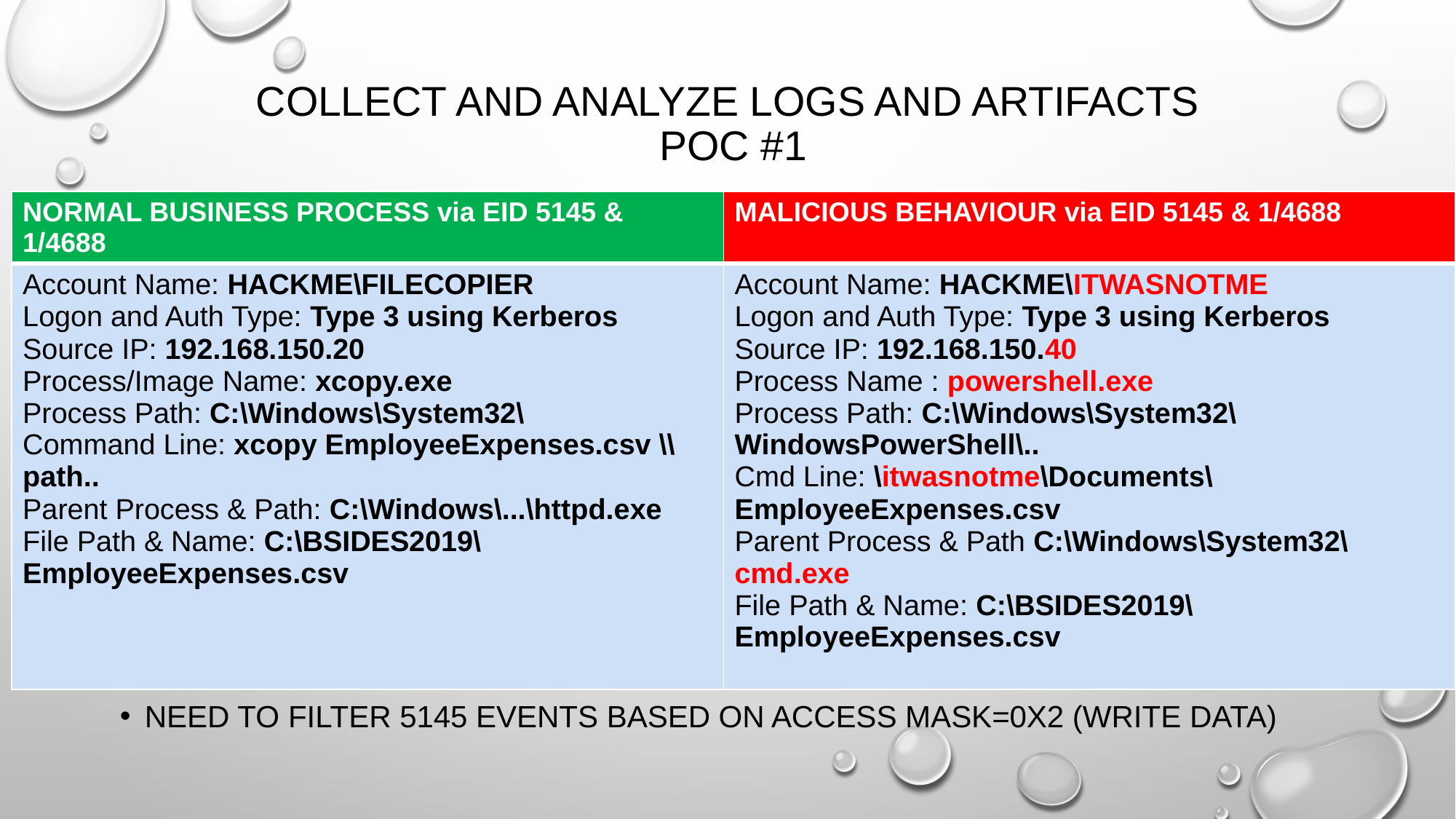

# Collect and Analyze LoGS and Artifacts POC #1
| NORMAL BUSINESS PROCESS via EID 5145 & 1/4688 | MALICIOUS BEHAVIOUR via EID 5145 & 1/4688 |
| --- | --- |
| Account Name: HACKME\FILECOPIER Logon and Auth Type: Type 3 using Kerberos Source IP: 192.168.150.20 Process/Image Name: xcopy.exe Process Path: C:\Windows\System32\ Command Line: xcopy EmployeeExpenses.csv \\path.. Parent Process & Path: C:\Windows\...\httpd.exe File Path & Name: C:\BSIDES2019\EmployeeExpenses.csv | Account Name: HACKME\ITWASNOTME Logon and Auth Type: Type 3 using Kerberos Source IP: 192.168.150.40 Process Name : powershell.exe Process Path: C:\Windows\System32\WindowsPowerShell\.. Cmd Line: \itwasnotme\Documents\EmployeeExpenses.csv Parent Process & Path C:\Windows\System32\cmd.exe File Path & Name: C:\BSIDES2019\EmployeeExpenses.csv |
Lots Of Data points between events, multiple detections
Need to filter 5145 events based on Access Mask=0x2 (Write Data)